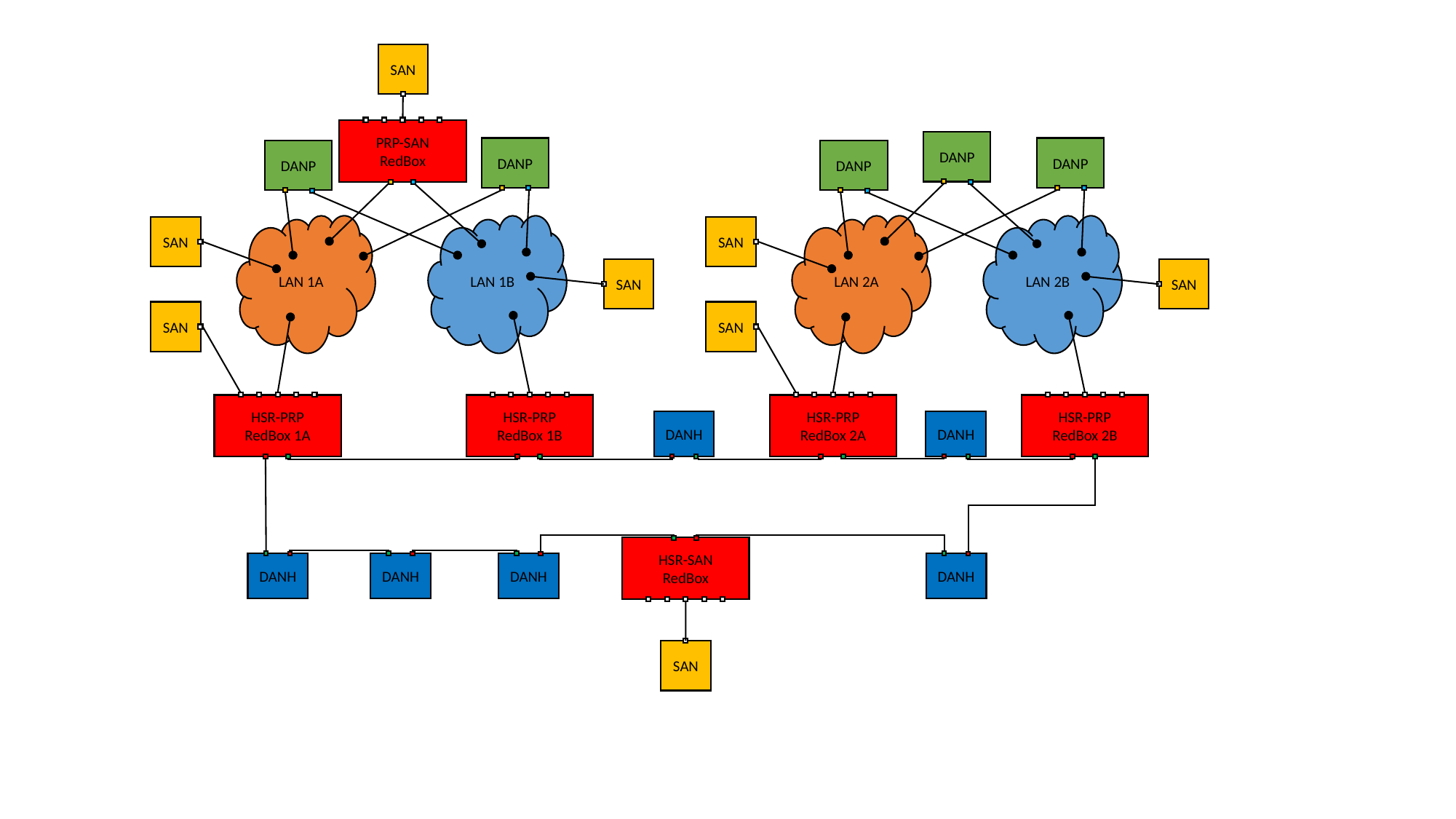

SAN

PRP-SAN
RedBox

DANP

DANP

DANP

DANP

DANP

LAN 1A
LAN 1B
LAN 2A
LAN 2B
SAN

SAN

SAN

SAN

SAN

SAN

HSR-PRP
RedBox 1A

HSR-PRP
RedBox 1B

HSR-PRP
RedBox 2A

HSR-PRP
RedBox 2B

DANH

DANH

HSR-SAN
RedBox

DANH

DANH

DANH

DANH

SAN